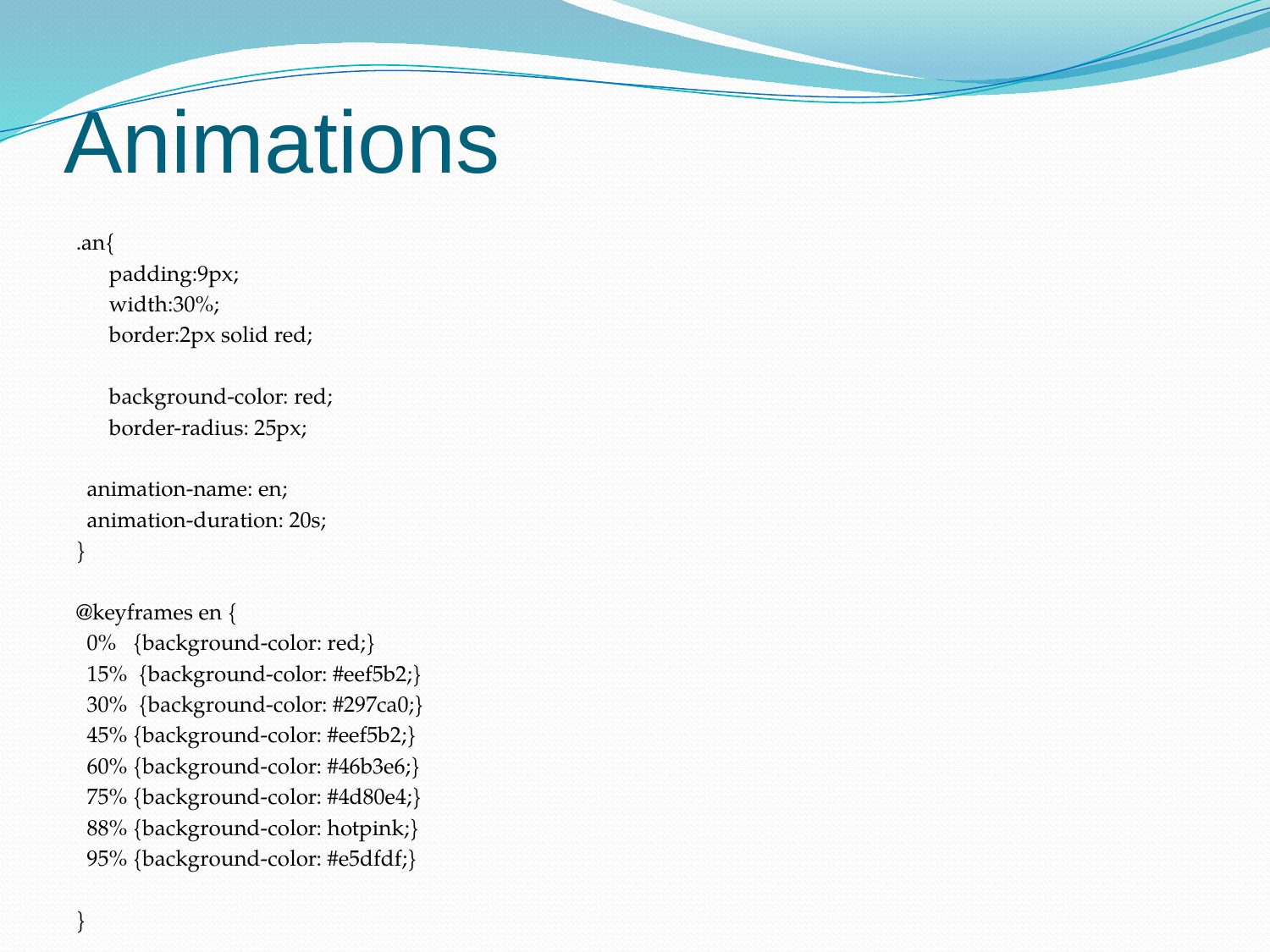

# Animations
.an{
	padding:9px;
	width:30%;
	border:2px solid red;

	background-color: red;
	border-radius: 25px;

  animation-name: en;
  animation-duration: 20s;
}

@keyframes en {
  0%   {background-color: red;}
  15%  {background-color: #eef5b2;}
  30%  {background-color: #297ca0;}
  45% {background-color: #eef5b2;}
  60% {background-color: #46b3e6;}
  75% {background-color: #4d80e4;}
  88% {background-color: hotpink;}
  95% {background-color: #e5dfdf;}

}